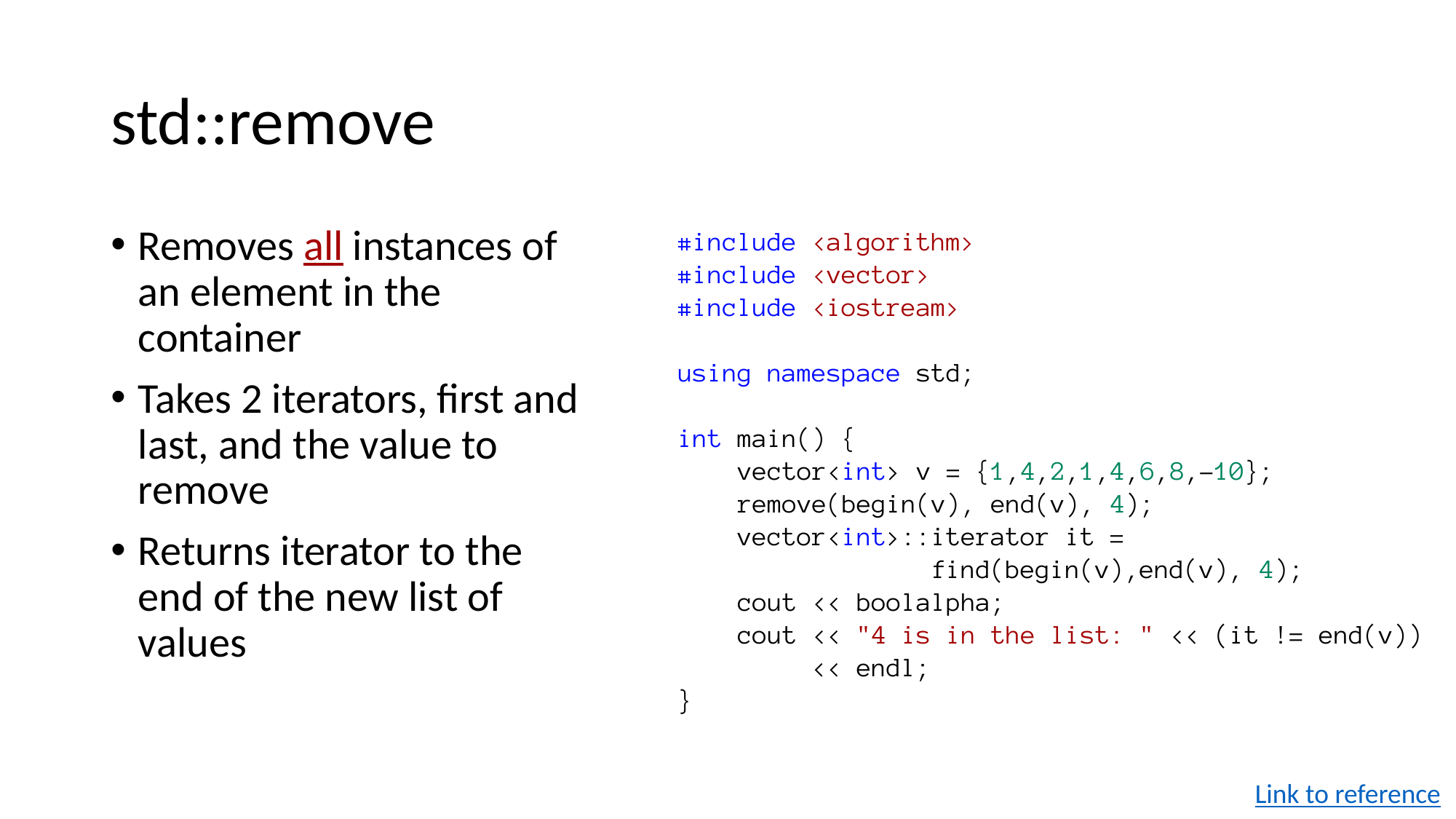

# std::remove
Removes all instances of an element in the container
Takes 2 iterators, first and last, and the value to remove
Returns iterator to the end of the new list of values
#include <algorithm>
#include <vector>
#include <iostream>
using namespace std;
int main() {
    vector<int> v = {1,4,2,1,4,6,8,-10};
    remove(begin(v), end(v), 4);
    vector<int>::iterator it =
                 find(begin(v),end(v), 4);
    cout << boolalpha;
    cout << "4 is in the list: " << (it != end(v))
         << endl;
}
Link to reference